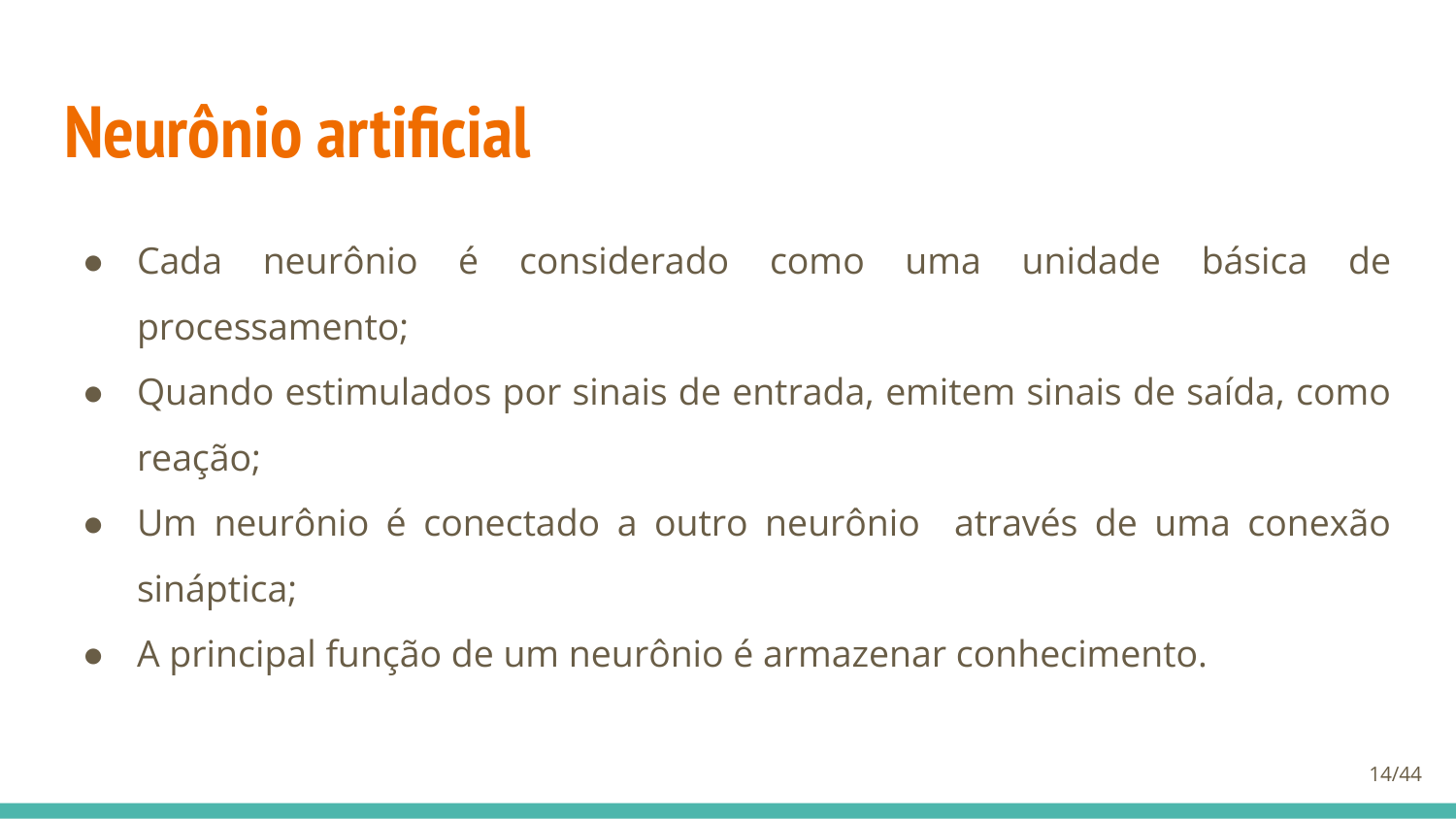

# Neurônio artificial
Cada neurônio é considerado como uma unidade básica de processamento;
Quando estimulados por sinais de entrada, emitem sinais de saída, como reação;
Um neurônio é conectado a outro neurônio  através de uma conexão sináptica;
A principal função de um neurônio é armazenar conhecimento.
14/44